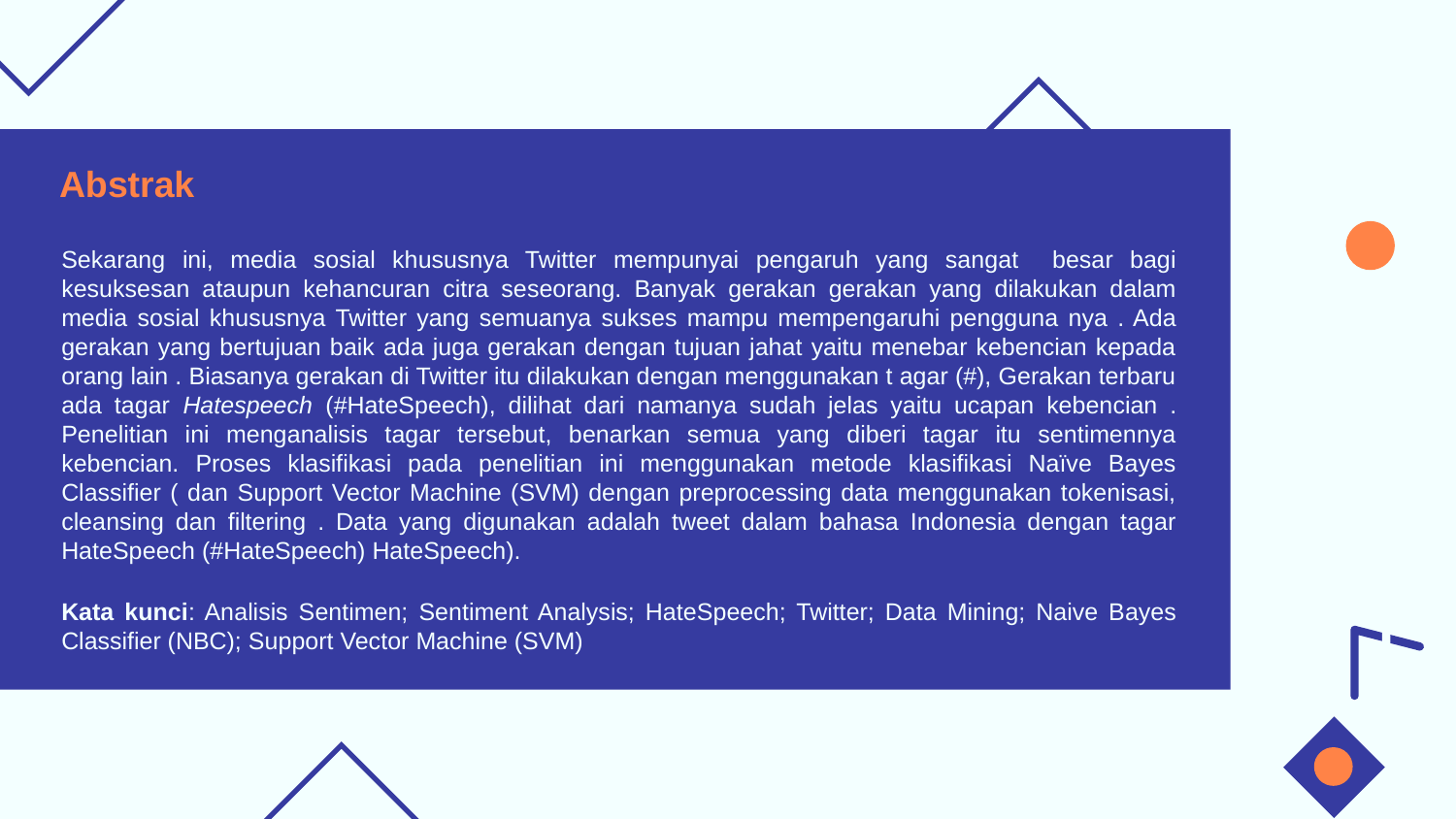

# Abstrak
Sekarang ini, media sosial khususnya Twitter mempunyai pengaruh yang sangat  besar bagi kesuksesan ataupun kehancuran citra seseorang. Banyak gerakan gerakan yang dilakukan dalam media sosial khususnya Twitter yang semuanya sukses mampu mempengaruhi pengguna nya . Ada gerakan yang bertujuan baik ada juga gerakan dengan tujuan jahat yaitu menebar kebencian kepada orang lain . Biasanya gerakan di Twitter itu dilakukan dengan menggunakan t agar (#), Gerakan terbaru ada tagar Hatespeech (#HateSpeech), dilihat dari namanya sudah jelas yaitu ucapan kebencian . Penelitian ini menganalisis tagar tersebut, benarkan semua yang diberi tagar itu sentimennya kebencian. Proses klasifikasi pada penelitian ini menggunakan metode klasifikasi Naïve Bayes Classifier ( dan Support Vector Machine (SVM) dengan preprocessing data menggunakan tokenisasi, cleansing dan filtering . Data yang digunakan adalah tweet dalam bahasa Indonesia dengan tagar HateSpeech (#HateSpeech) HateSpeech).
Kata kunci: Analisis Sentimen; Sentiment Analysis; HateSpeech; Twitter; Data Mining; Naive Bayes Classifier (NBC); Support Vector Machine (SVM)